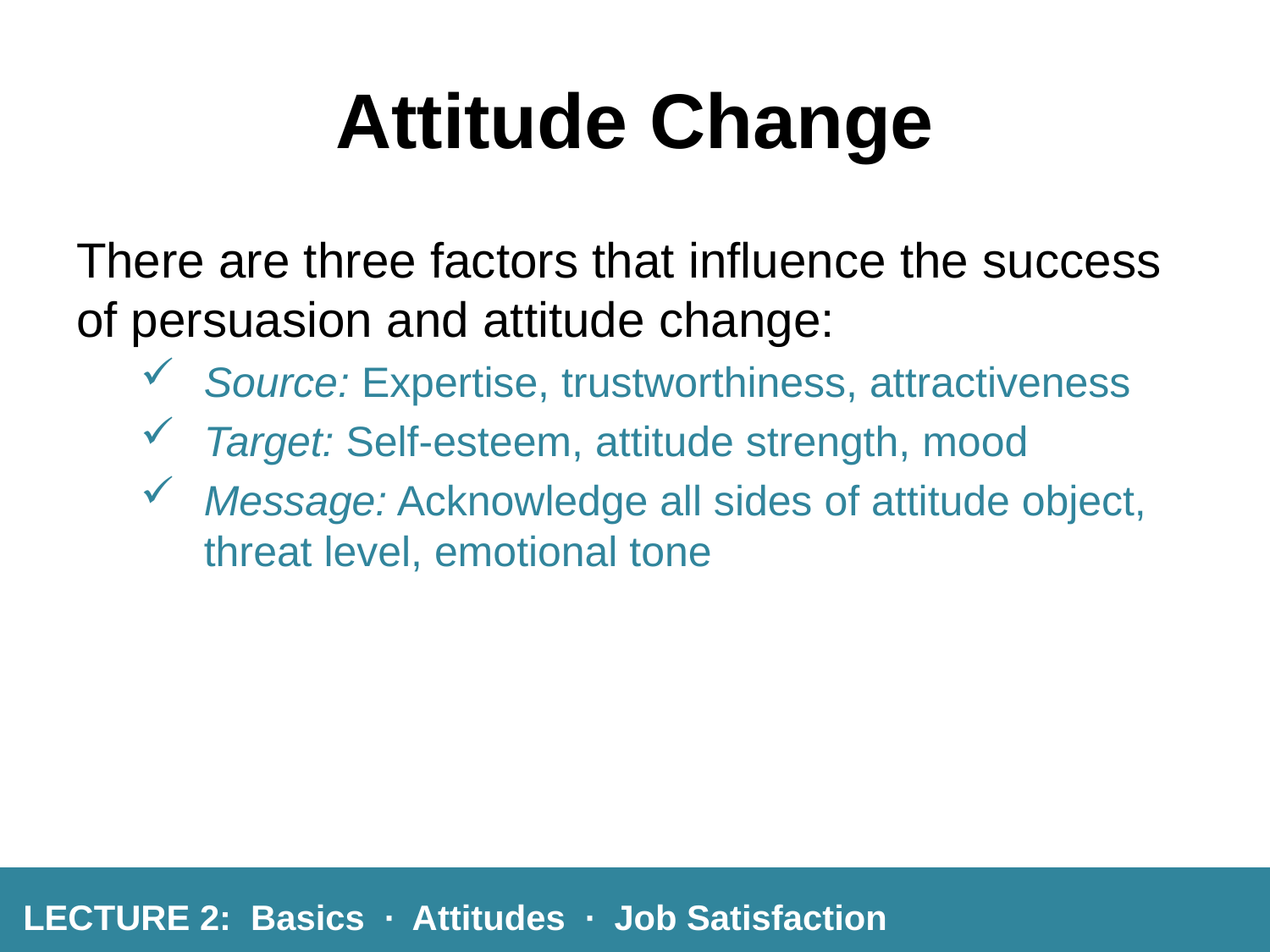

# Attitude Change
There are three factors that influence the success of persuasion and attitude change:
Source: Expertise, trustworthiness, attractiveness
Target: Self-esteem, attitude strength, mood
Message: Acknowledge all sides of attitude object, threat level, emotional tone
LECTURE 2:  Basics  ∙  Attitudes  ∙  Job Satisfaction